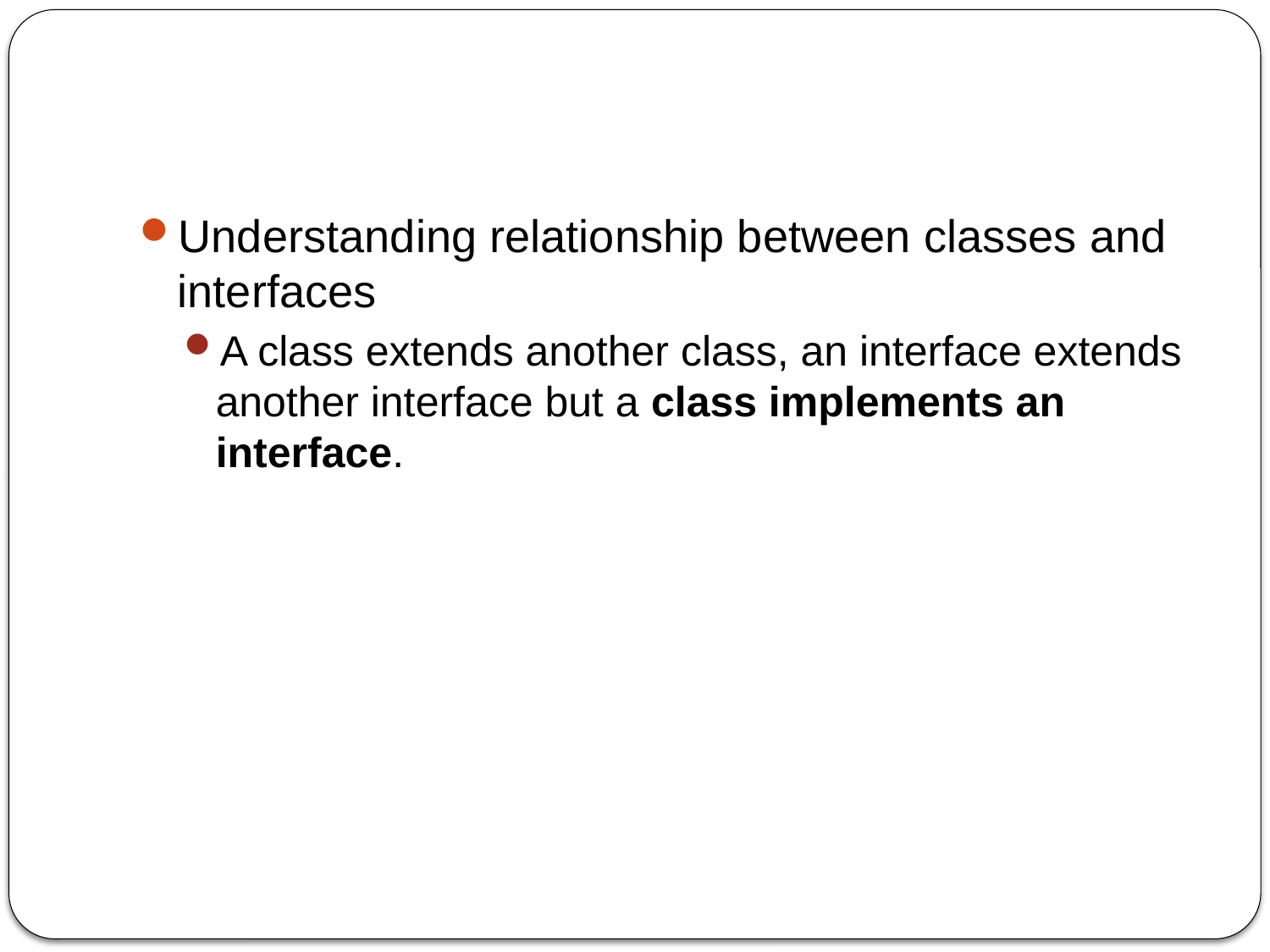

#
Understanding relationship between classes and interfaces
A class extends another class, an interface extends another interface but a class implements an interface.